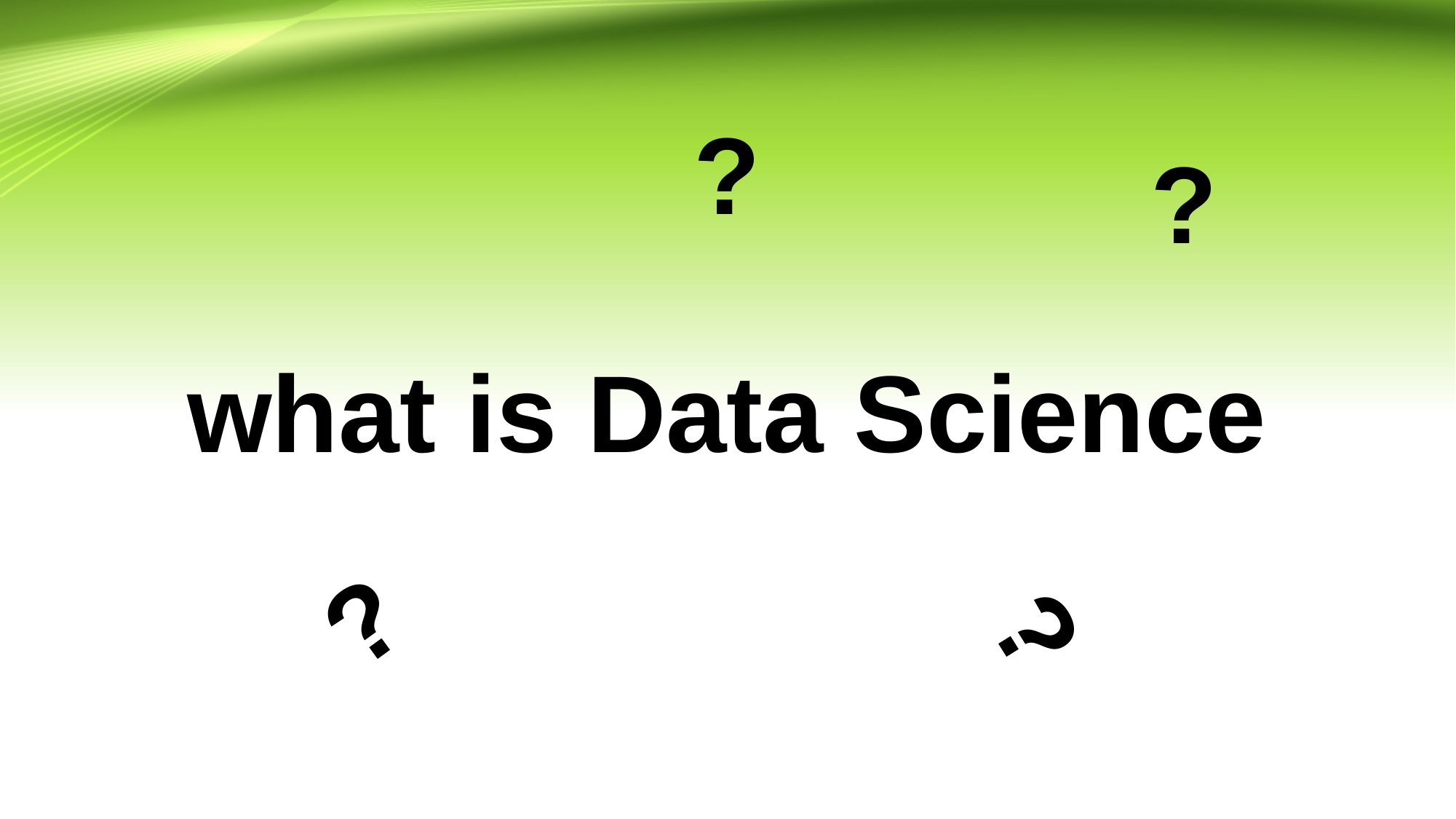

?
?
what is Data Science
?
?